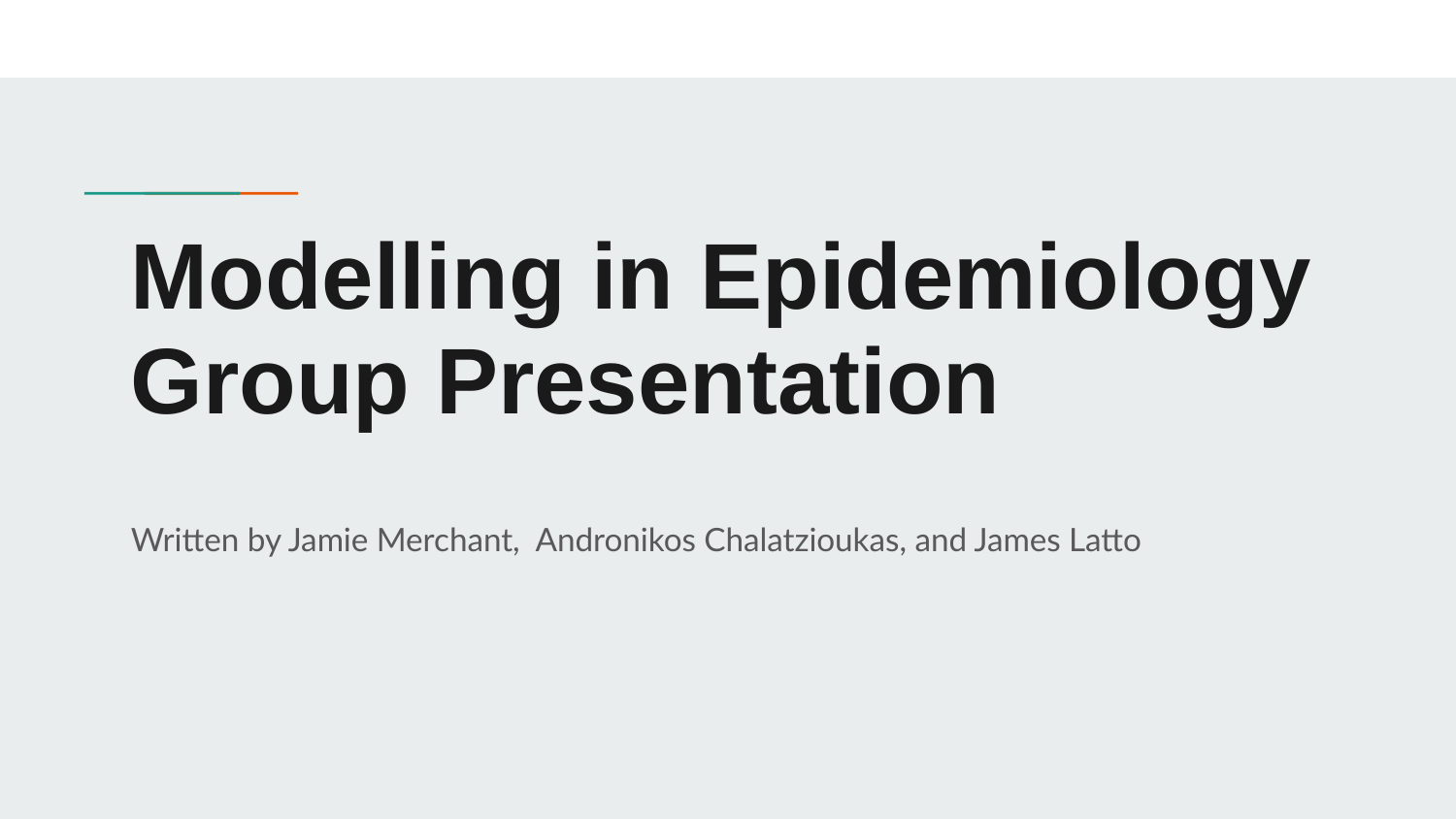

# Modelling in Epidemiology Group Presentation
Written by Jamie Merchant,  Andronikos Chalatzioukas, and James Latto